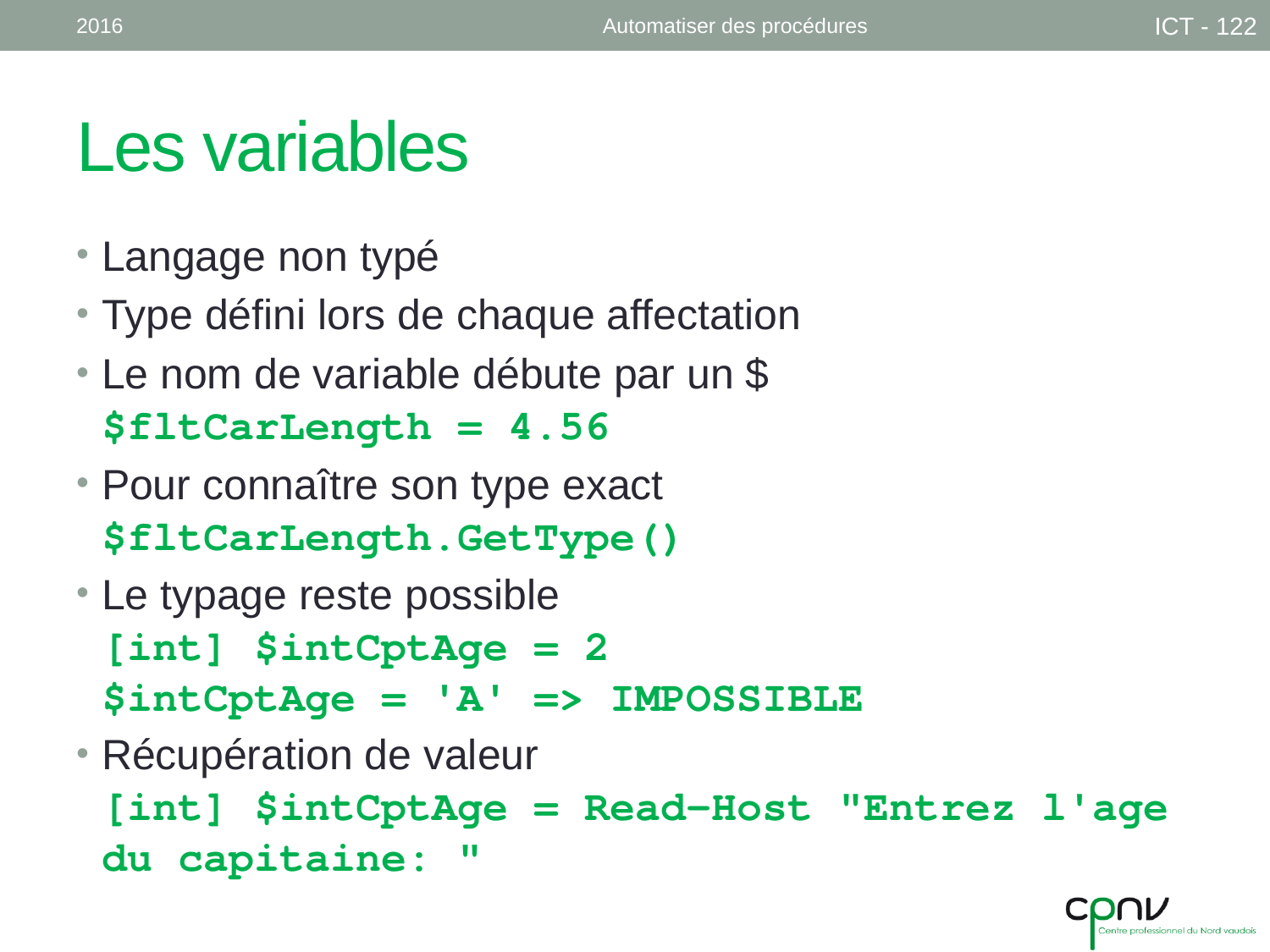

2016
Automatiser des procédures
ICT - 122
# Les variables
Langage non typé
Type défini lors de chaque affectation
Le nom de variable débute par un $
$fltCarLength = 4.56
Pour connaître son type exact $fltCarLength.GetType()
Le typage reste possible
[int] $intCptAge = 2
$intCptAge = 'A' => IMPOSSIBLE
Récupération de valeur
[int] $intCptAge = Read-Host "Entrez l'age du capitaine: "